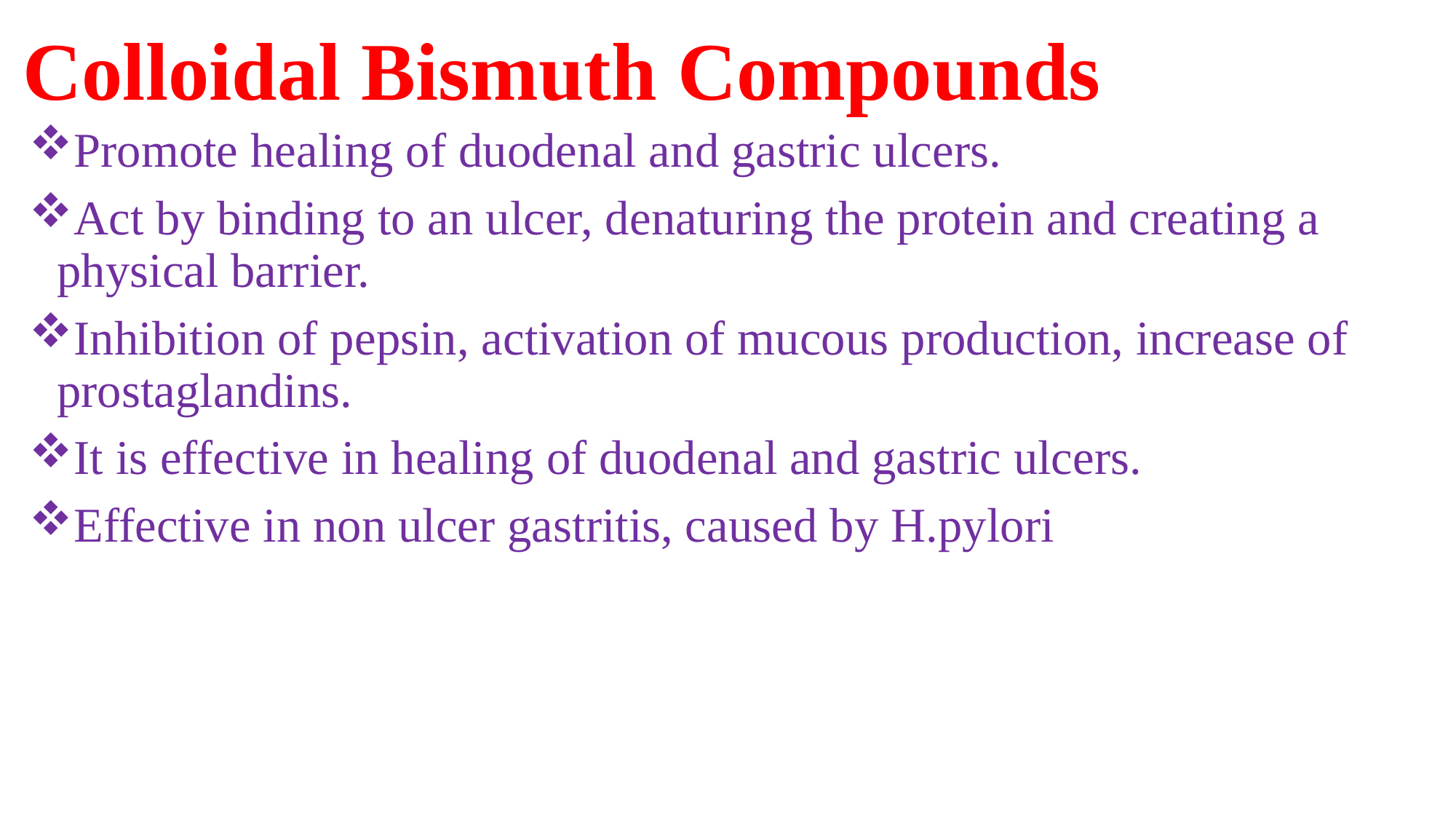

# Colloidal Bismuth Compounds
Promote healing of duodenal and gastric ulcers.
Act by binding to an ulcer, denaturing the protein and creating a physical barrier.
Inhibition of pepsin, activation of mucous production, increase of prostaglandins.
It is effective in healing of duodenal and gastric ulcers.
Effective in non ulcer gastritis, caused by H.pylori